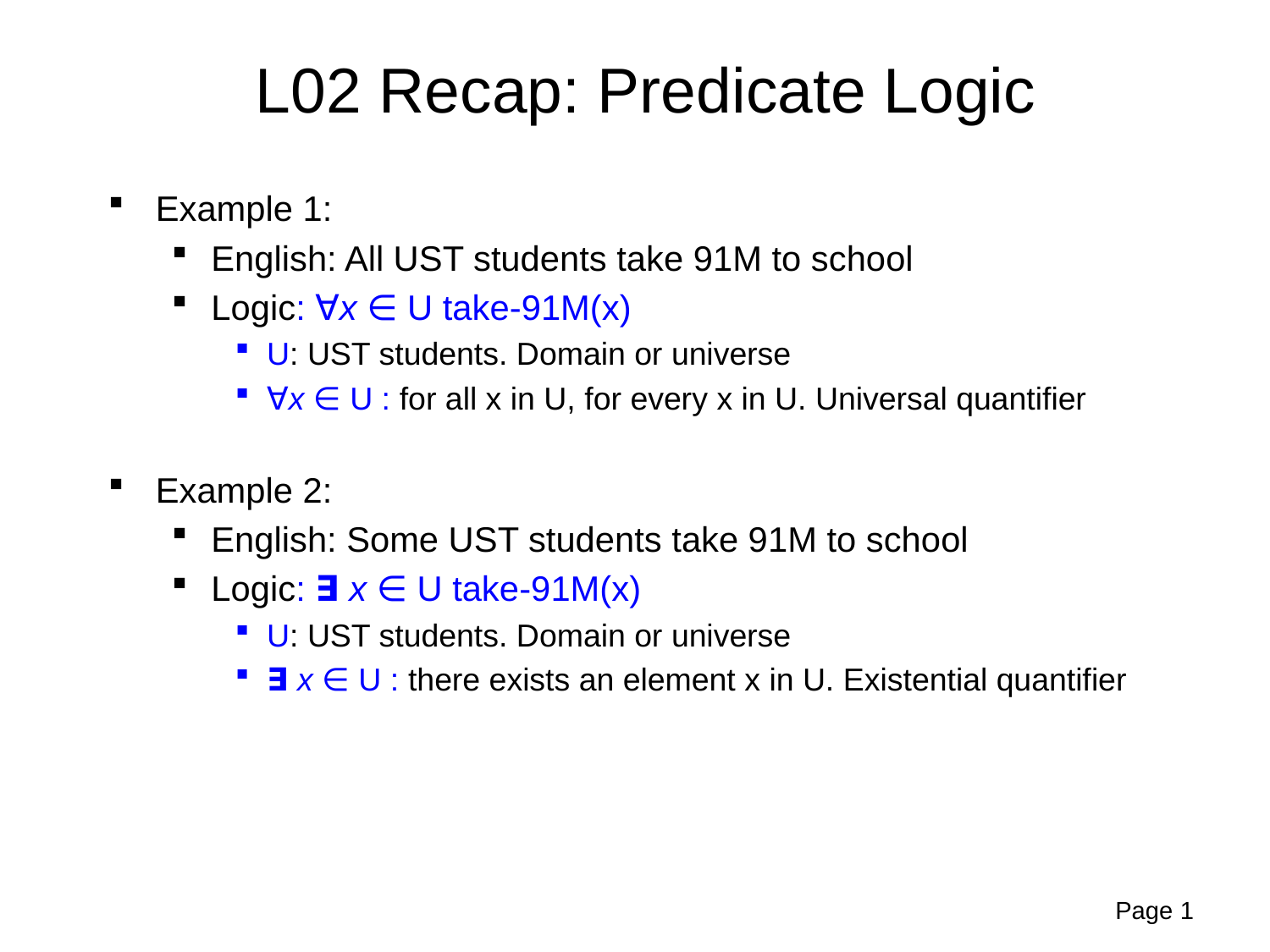

# L02 Recap: Predicate Logic
Example 1:
English: All UST students take 91M to school
Logic: ∀x ∈ U take-91M(x)
U: UST students. Domain or universe
∀x ∈ U : for all x in U, for every x in U. Universal quantifier

Example 2:
English: Some UST students take 91M to school
Logic: ∃ x ∈ U take-91M(x)
U: UST students. Domain or universe
∃ x ∈ U : there exists an element x in U. Existential quantifier

Page 1